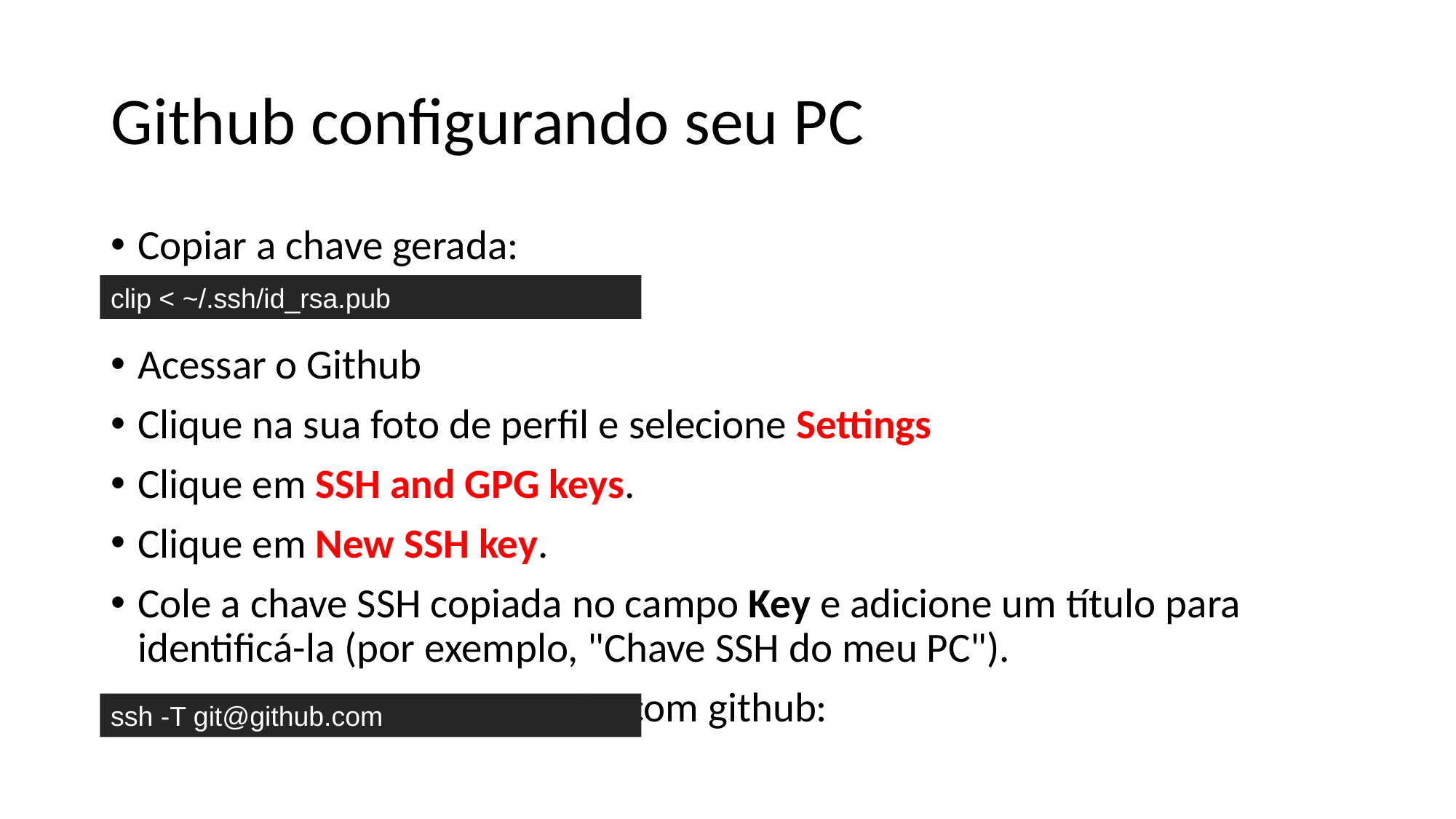

# Github configurando seu PC
Copiar a chave gerada:

Acessar o Github
Clique na sua foto de perfil e selecione Settings
Clique em SSH and GPG keys.
Clique em New SSH key.
Cole a chave SSH copiada no campo Key e adicione um título para identificá-la (por exemplo, "Chave SSH do meu PC").
Testar novamente a conexão com github:

clip < ~/.ssh/id_rsa.pub
ssh -T git@github.com